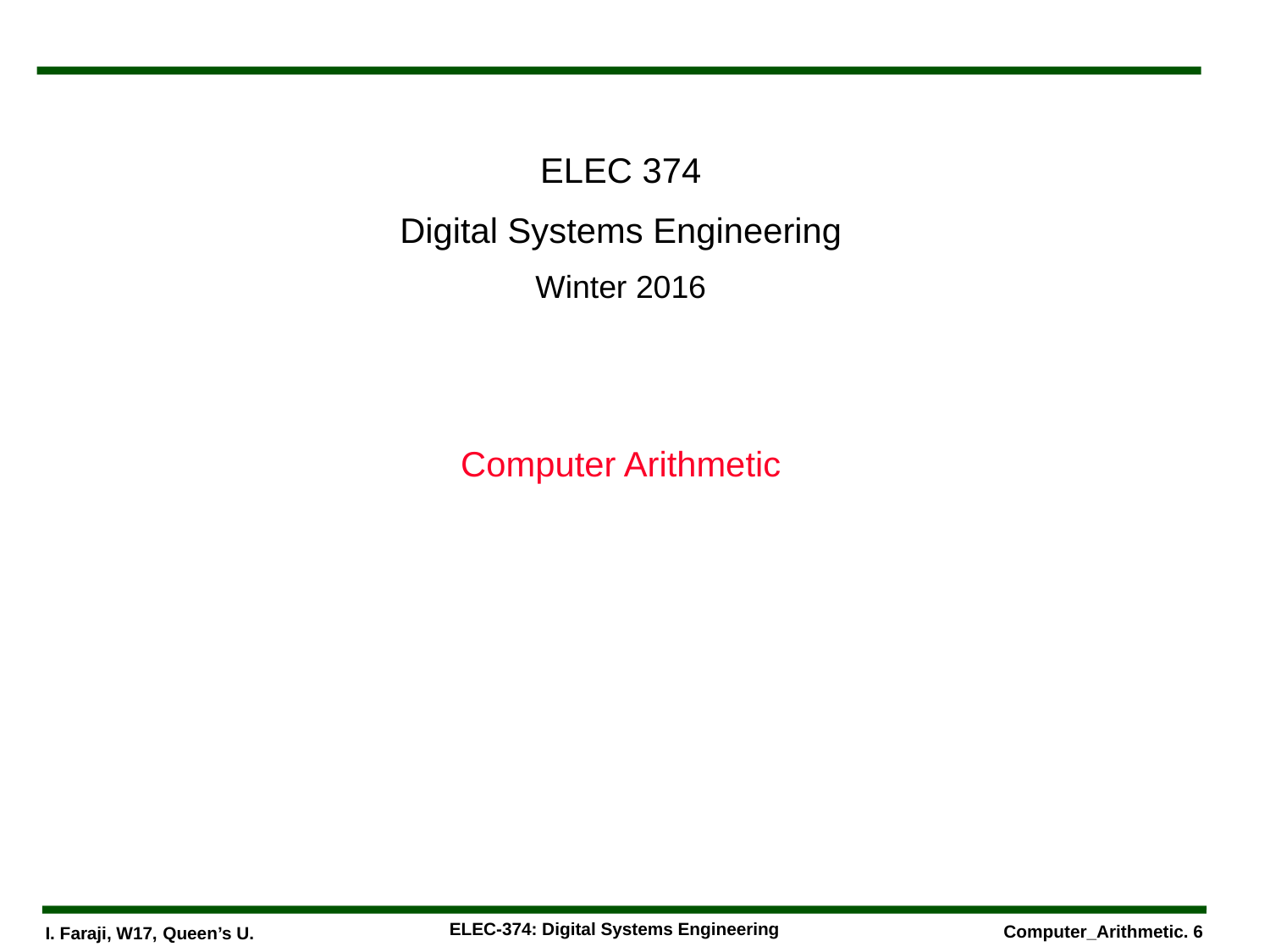

#

ELEC 374
Digital Systems Engineering
Winter 2016

Computer Arithmetic

ELEC-374: Digital Systems Engineering